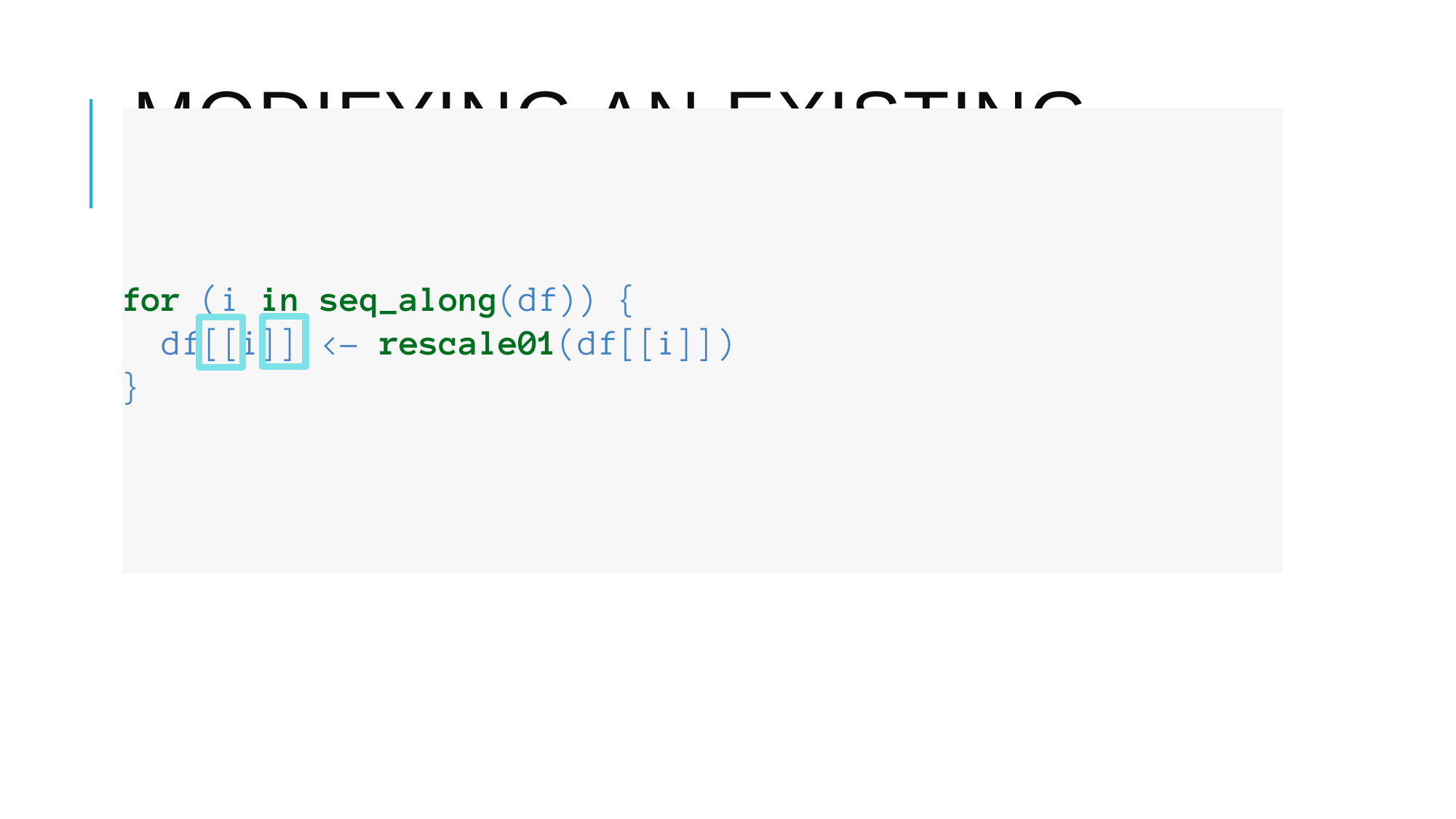

# Modifying an existing object
for (i in seq_along(df)) {
  df[[i]] <- rescale01(df[[i]])
}